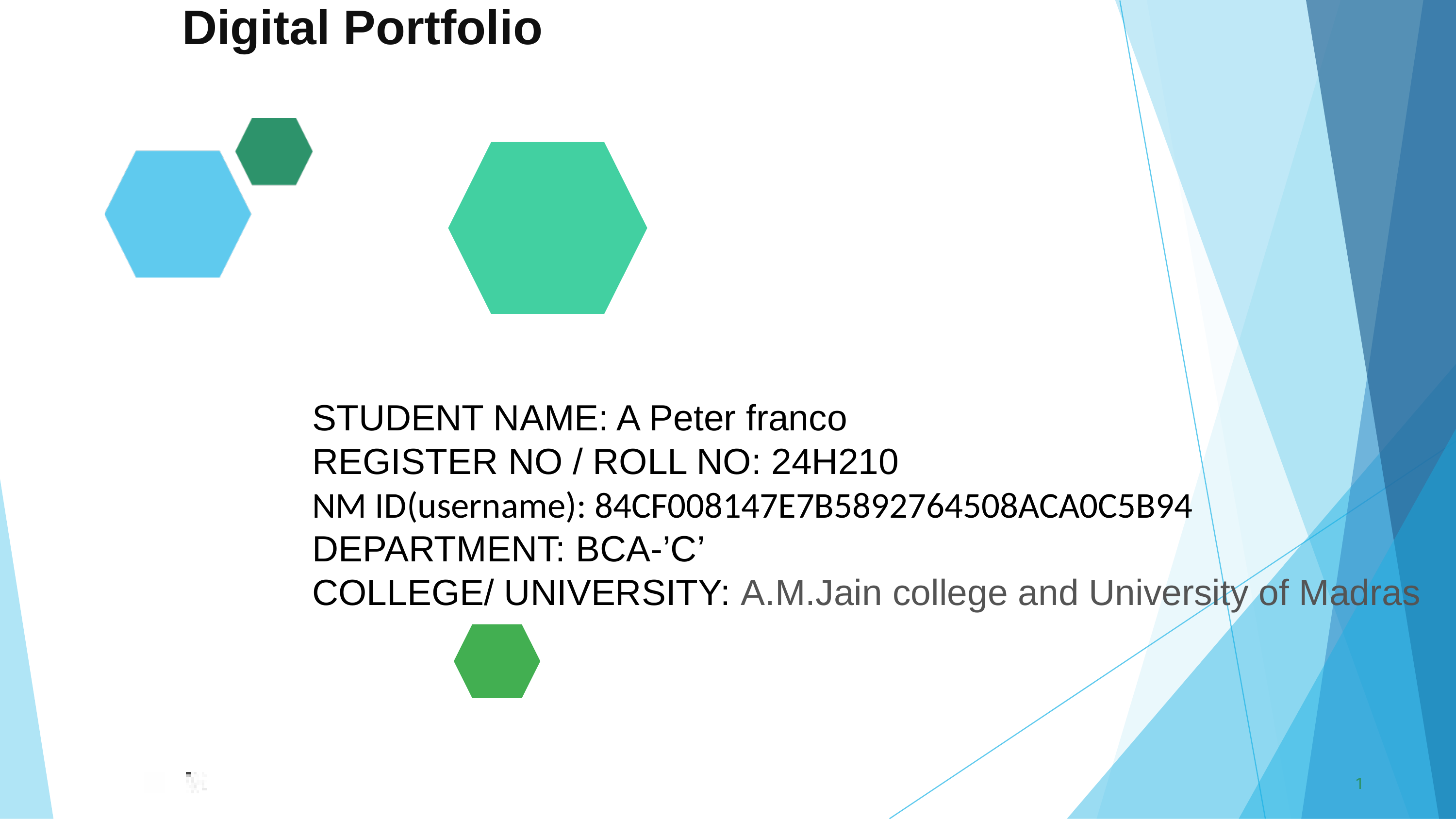

Digital Portfolio

STUDENT NAME: A Peter franco
REGISTER NO / ROLL NO: 24H210
NM ID(username): 84CF008147E7B5892764508ACA0C5B94
DEPARTMENT: BCA-’C’
COLLEGE/ UNIVERSITY: A.M.Jain college and University of Madras

1